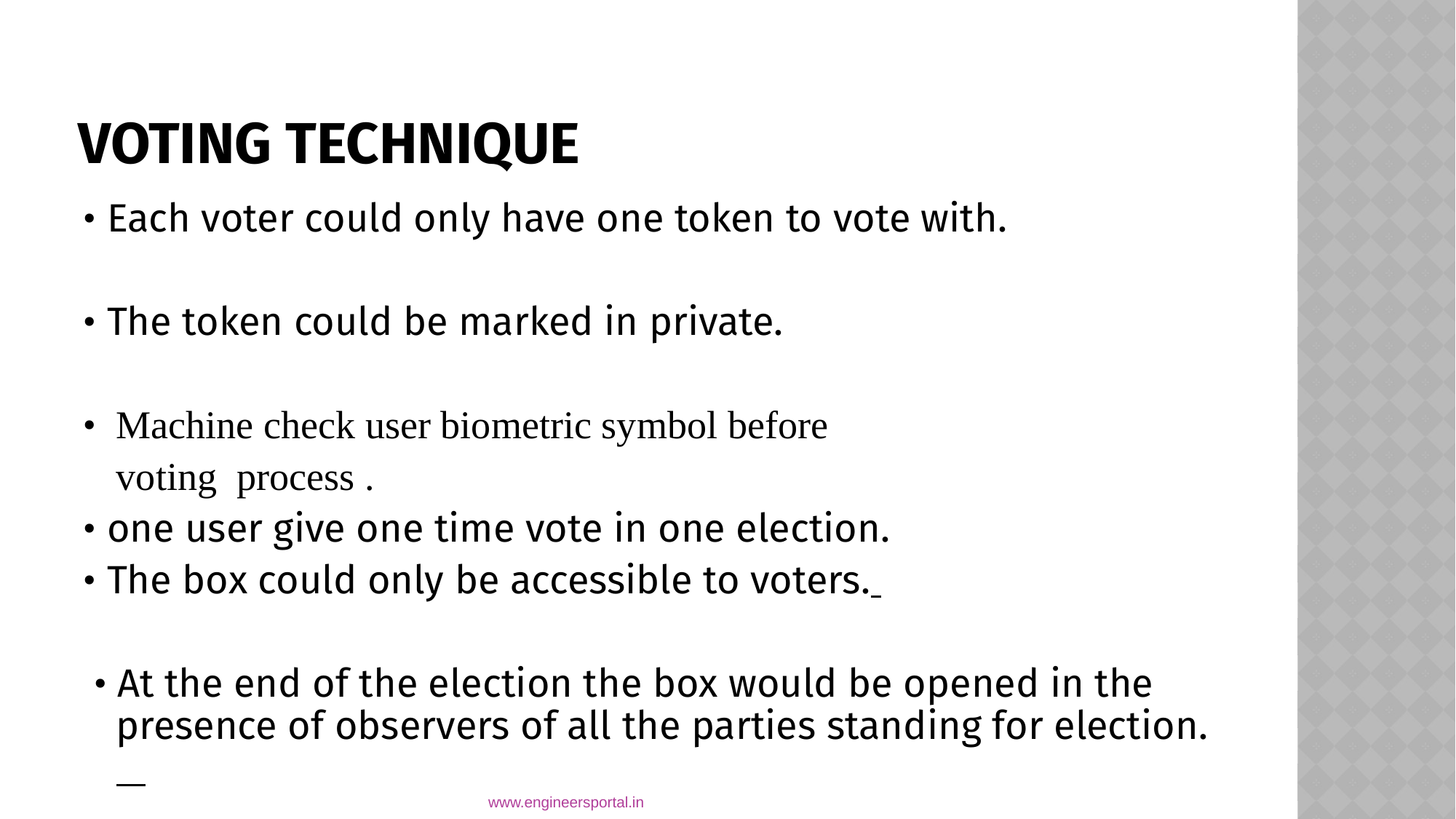

# Voting Technique
• Each voter could only have one token to vote with.

• The token could be marked in private.

•  Machine check user biometric symbol before
	voting  process .
• one user give one time vote in one election.
• The box could only be accessible to voters.

 • At the end of the election the box would be opened in the presence of observers of all the parties standing for election.
www.engineersportal.in